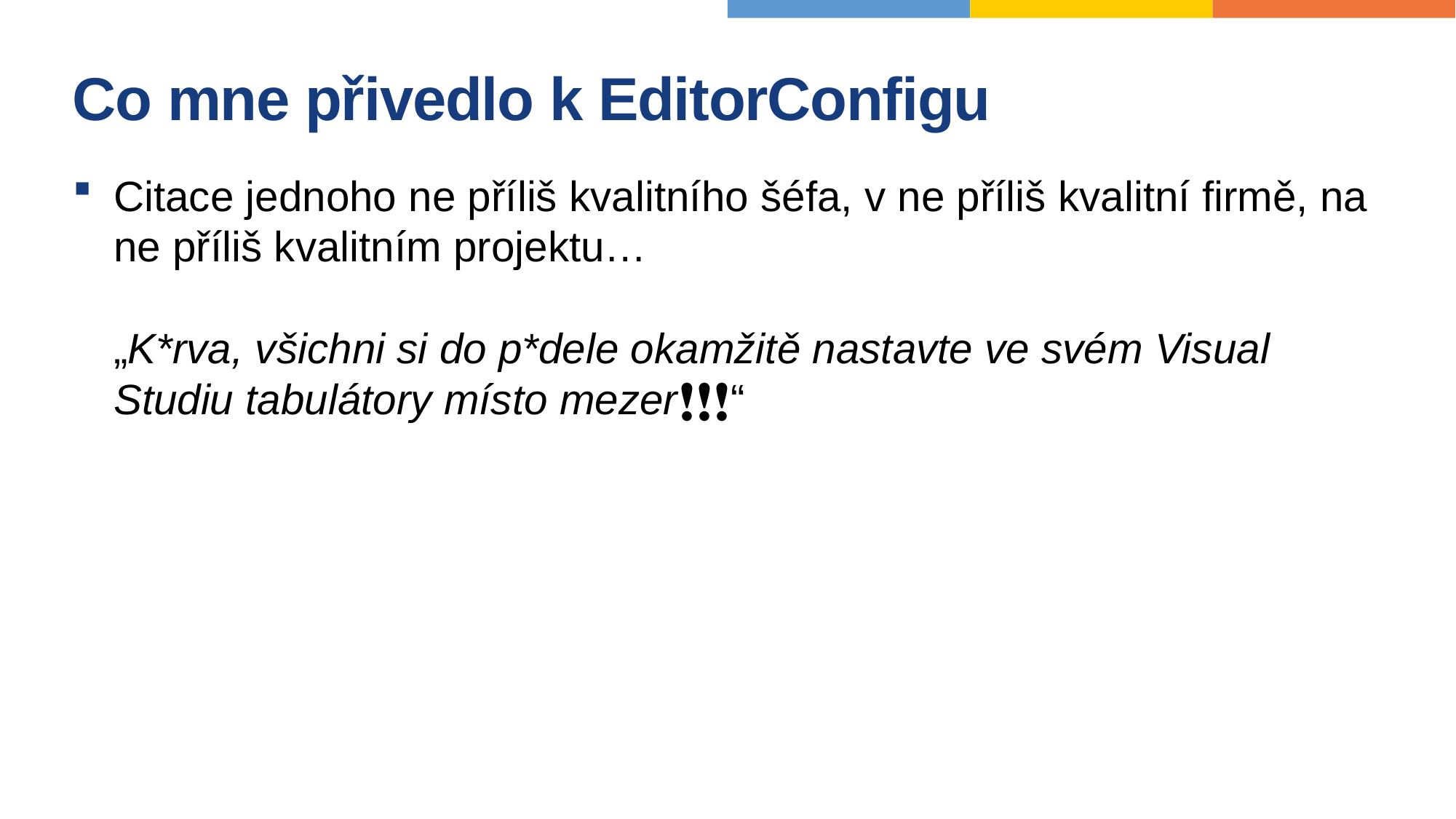

# Co mne přivedlo k EditorConfigu
Citace jednoho ne příliš kvalitního šéfa, v ne příliš kvalitní firmě, na ne příliš kvalitním projektu…
„K*rva, všichni si do p*dele okamžitě nastavte ve svém Visual Studiu tabulátory místo mezer❗❗❗“